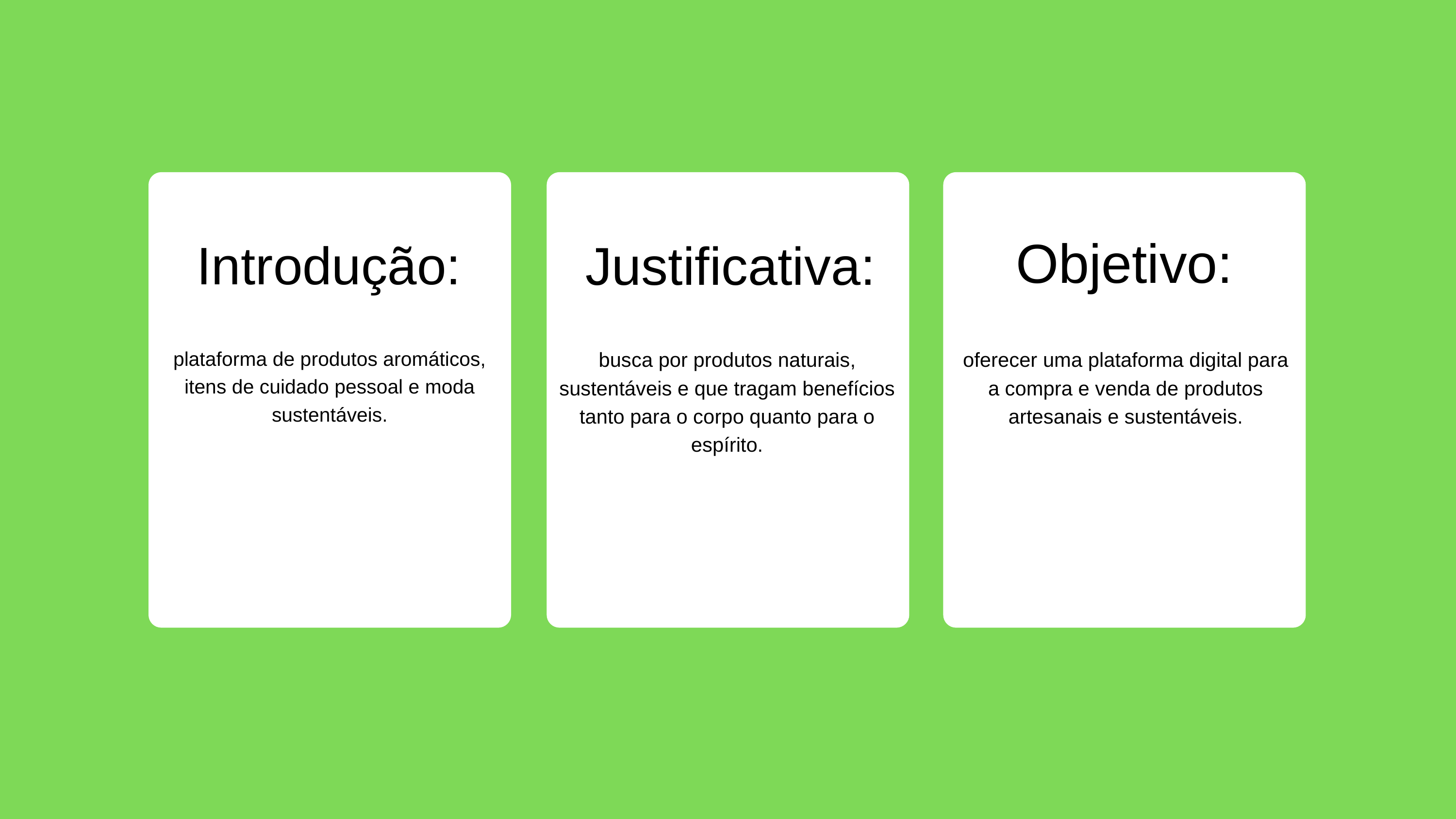

Objetivo:
Introdução:
Justificativa:
plataforma de produtos aromáticos, itens de cuidado pessoal e moda sustentáveis.
busca por produtos naturais, sustentáveis e que tragam benefícios tanto para o corpo quanto para o espírito.
oferecer uma plataforma digital para a compra e venda de produtos artesanais e sustentáveis.